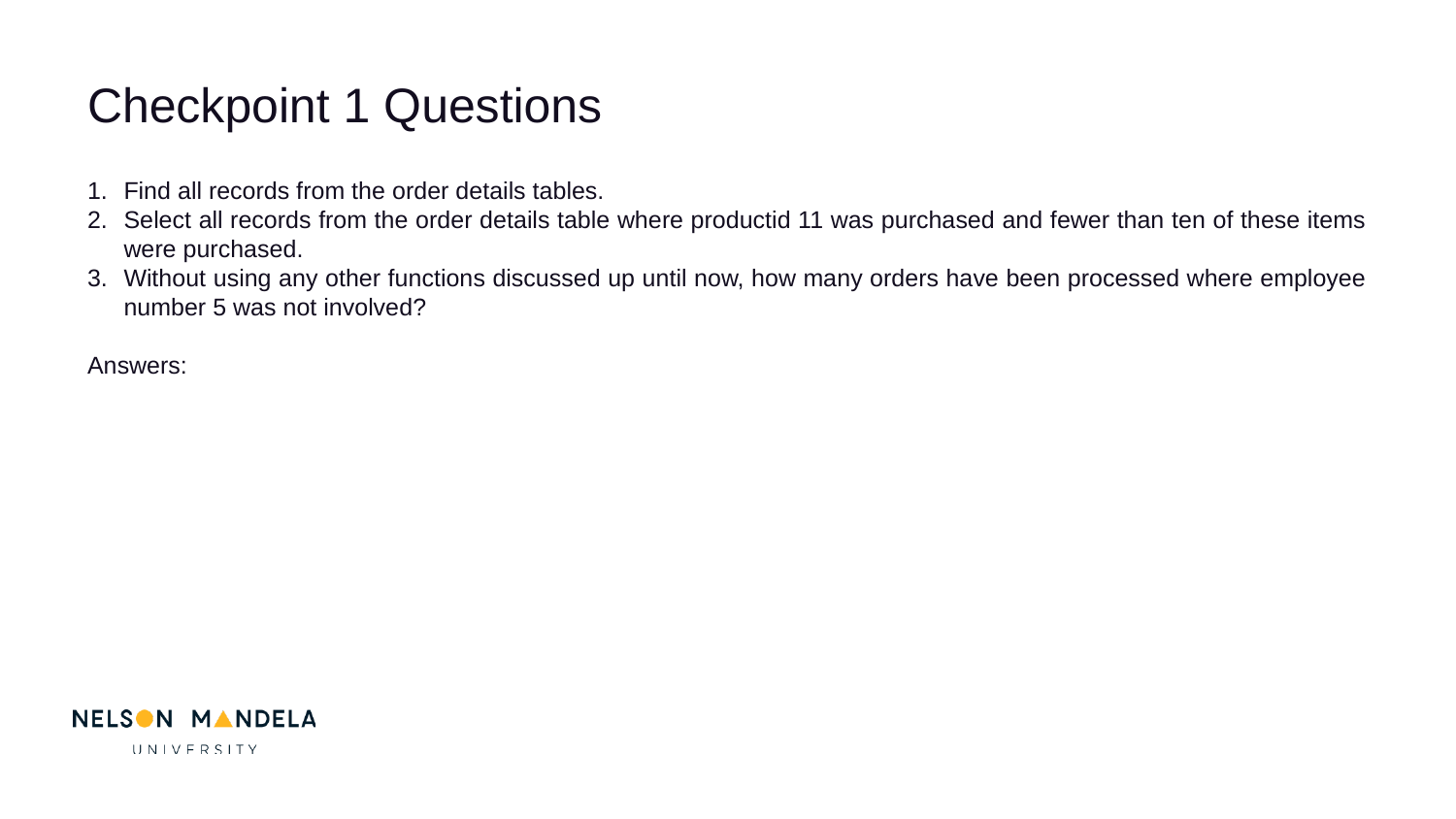

Checkpoint 1 Questions
Find all records from the order details tables.
Select all records from the order details table where productid 11 was purchased and fewer than ten of these items were purchased.
Without using any other functions discussed up until now, how many orders have been processed where employee number 5 was not involved?

Answers: